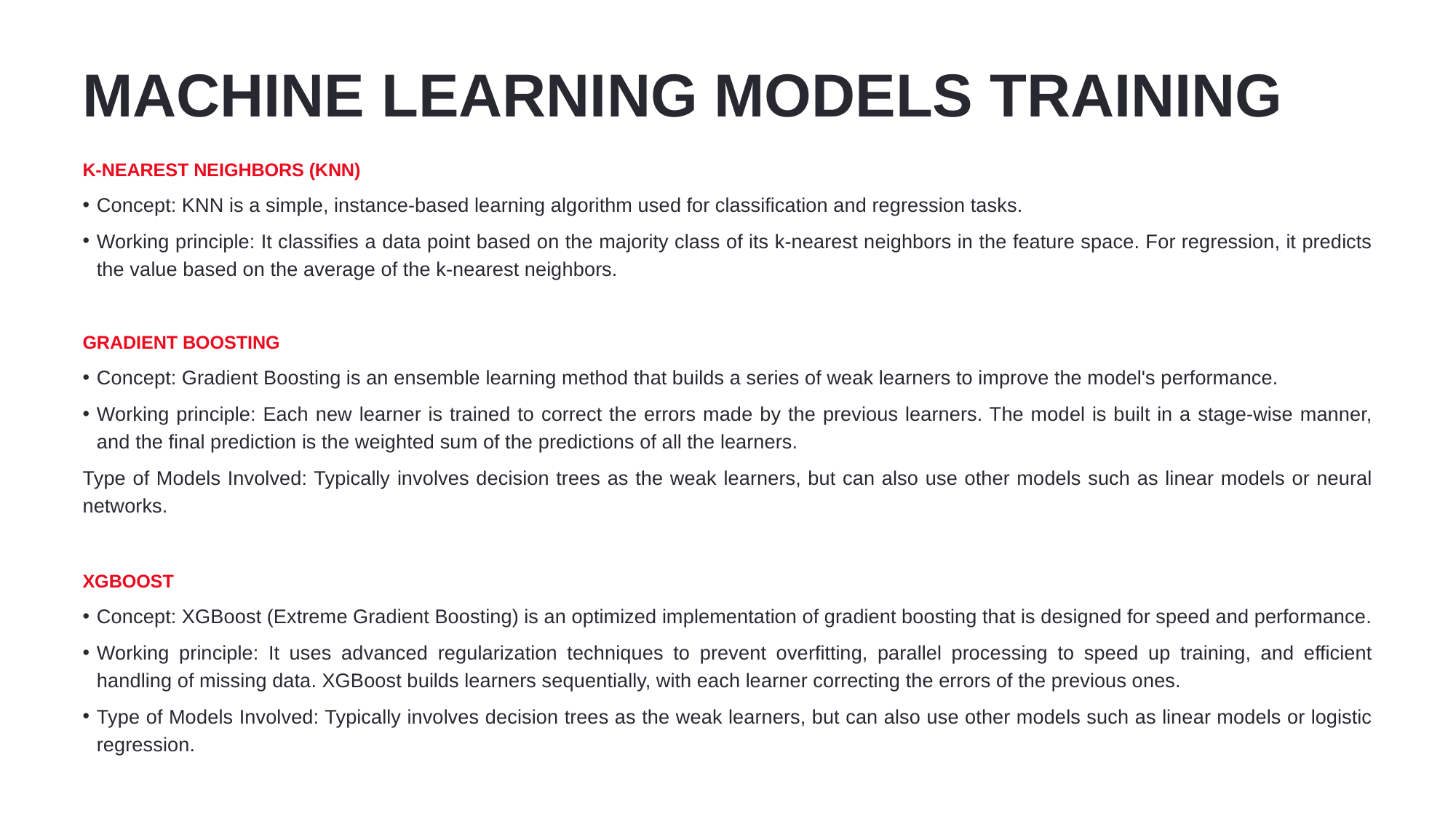

# MACHINE LEARNING MODELS TRAINING
K-NEAREST NEIGHBORS (KNN)
Concept: KNN is a simple, instance-based learning algorithm used for classification and regression tasks.
Working principle: It classifies a data point based on the majority class of its k-nearest neighbors in the feature space. For regression, it predicts the value based on the average of the k-nearest neighbors.

GRADIENT BOOSTING
Concept: Gradient Boosting is an ensemble learning method that builds a series of weak learners to improve the model's performance.
Working principle: Each new learner is trained to correct the errors made by the previous learners. The model is built in a stage-wise manner, and the final prediction is the weighted sum of the predictions of all the learners.
Type of Models Involved: Typically involves decision trees as the weak learners, but can also use other models such as linear models or neural networks.

XGBOOST
Concept: XGBoost (Extreme Gradient Boosting) is an optimized implementation of gradient boosting that is designed for speed and performance.
Working principle: It uses advanced regularization techniques to prevent overfitting, parallel processing to speed up training, and efficient handling of missing data. XGBoost builds learners sequentially, with each learner correcting the errors of the previous ones.
Type of Models Involved: Typically involves decision trees as the weak learners, but can also use other models such as linear models or logistic regression.